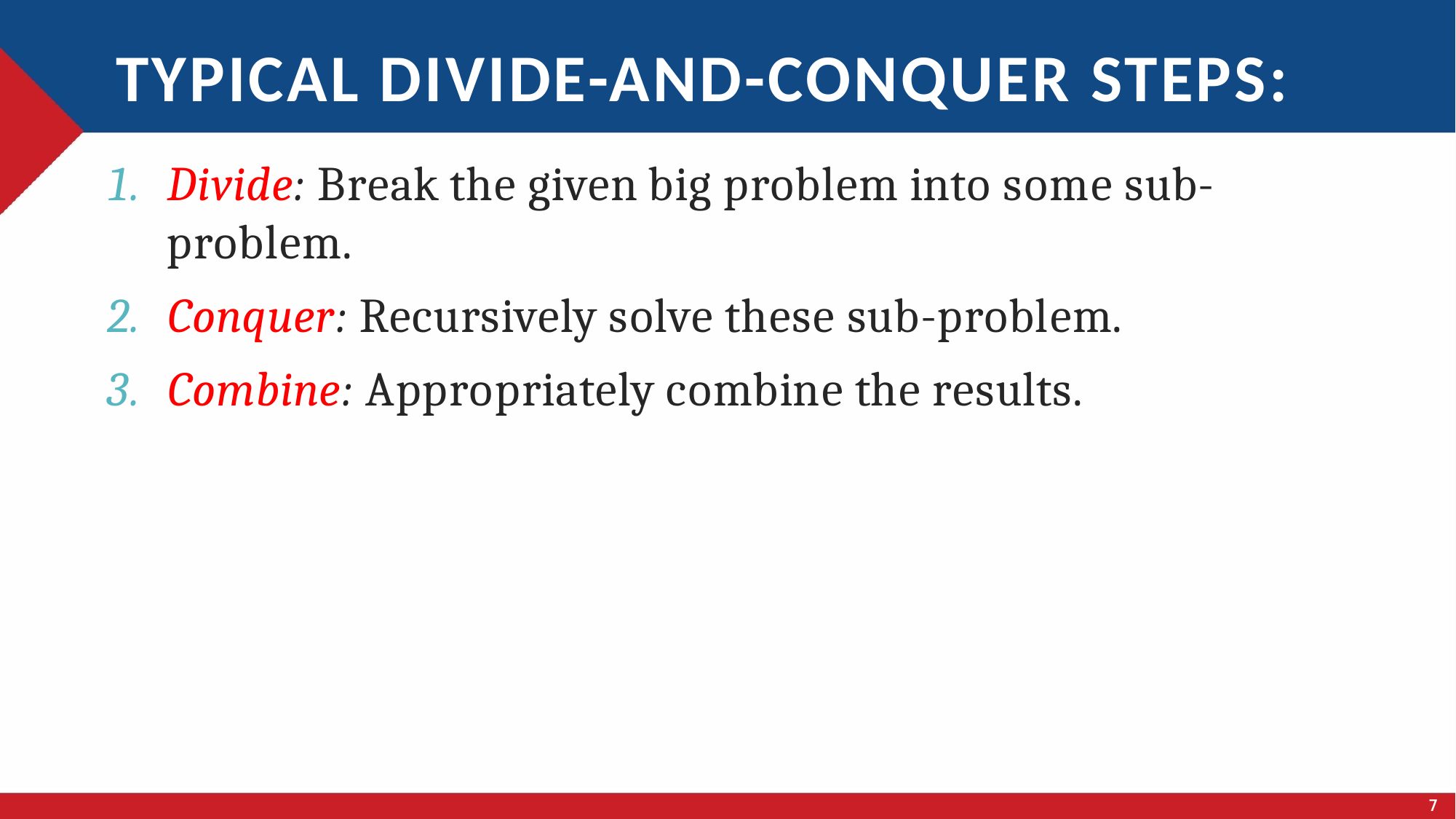

# Typical divide-and-conquer steps:
Divide: Break the given big problem into some sub-problem.
Conquer: Recursively solve these sub-problem.
Combine: Appropriately combine the results.

7